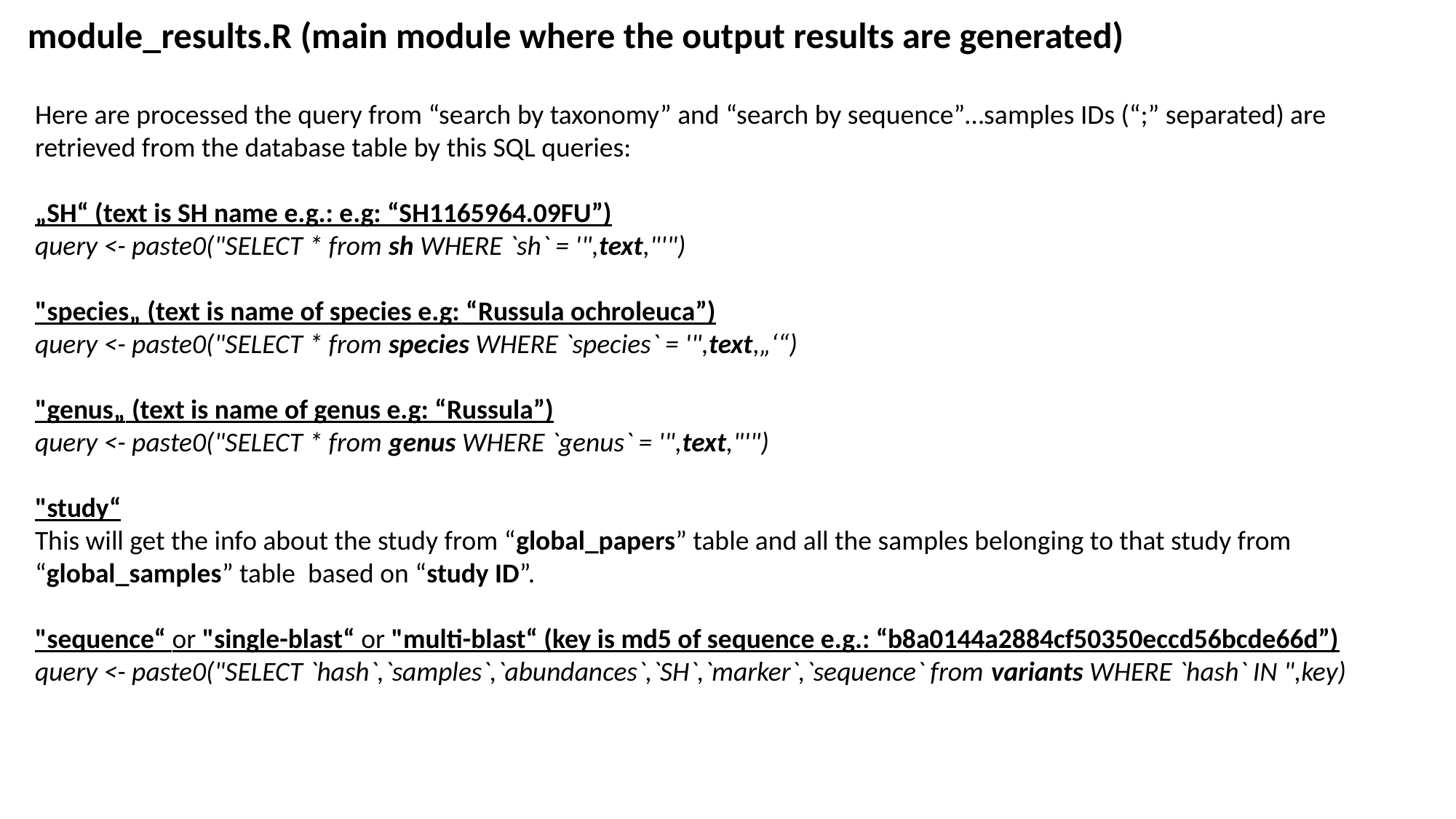

module_results.R (main module where the output results are generated)
Here are processed the query from “search by taxonomy” and “search by sequence”…samples IDs (“;” separated) are retrieved from the database table by this SQL queries:

„SH“ (text is SH name e.g.: e.g: “SH1165964.09FU”)
query <- paste0("SELECT * from sh WHERE `sh` = '",text,"'")

"species„ (text is name of species e.g: “Russula ochroleuca”)
query <- paste0("SELECT * from species WHERE `species` = '",text,„‘“)

"genus„ (text is name of genus e.g: “Russula”)
query <- paste0("SELECT * from genus WHERE `genus` = '",text,"'")

"study“
This will get the info about the study from “global_papers” table and all the samples belonging to that study from “global_samples” table  based on “study ID”.

"sequence“ or "single-blast“ or "multi-blast“ (key is md5 of sequence e.g.: “b8a0144a2884cf50350eccd56bcde66d”)
query <- paste0("SELECT `hash`,`samples`,`abundances`,`SH`,`marker`,`sequence` from variants WHERE `hash` IN ",key)